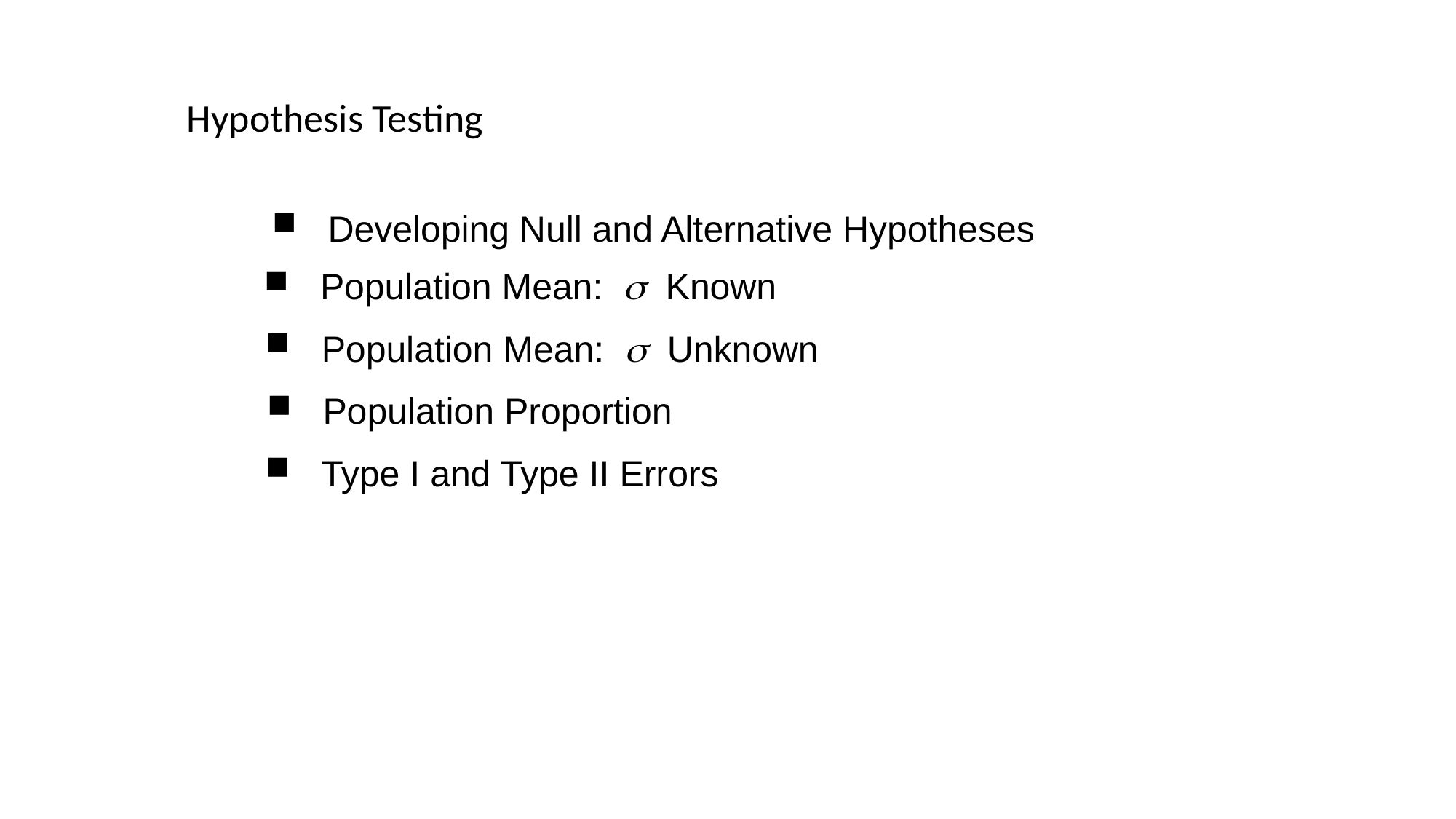

# Hypothesis Testing
   Developing Null and Alternative Hypotheses
   Population Mean:  σ  Known
   Population Mean:  σ  Unknown
   Population Proportion
   Type I and Type II Errors